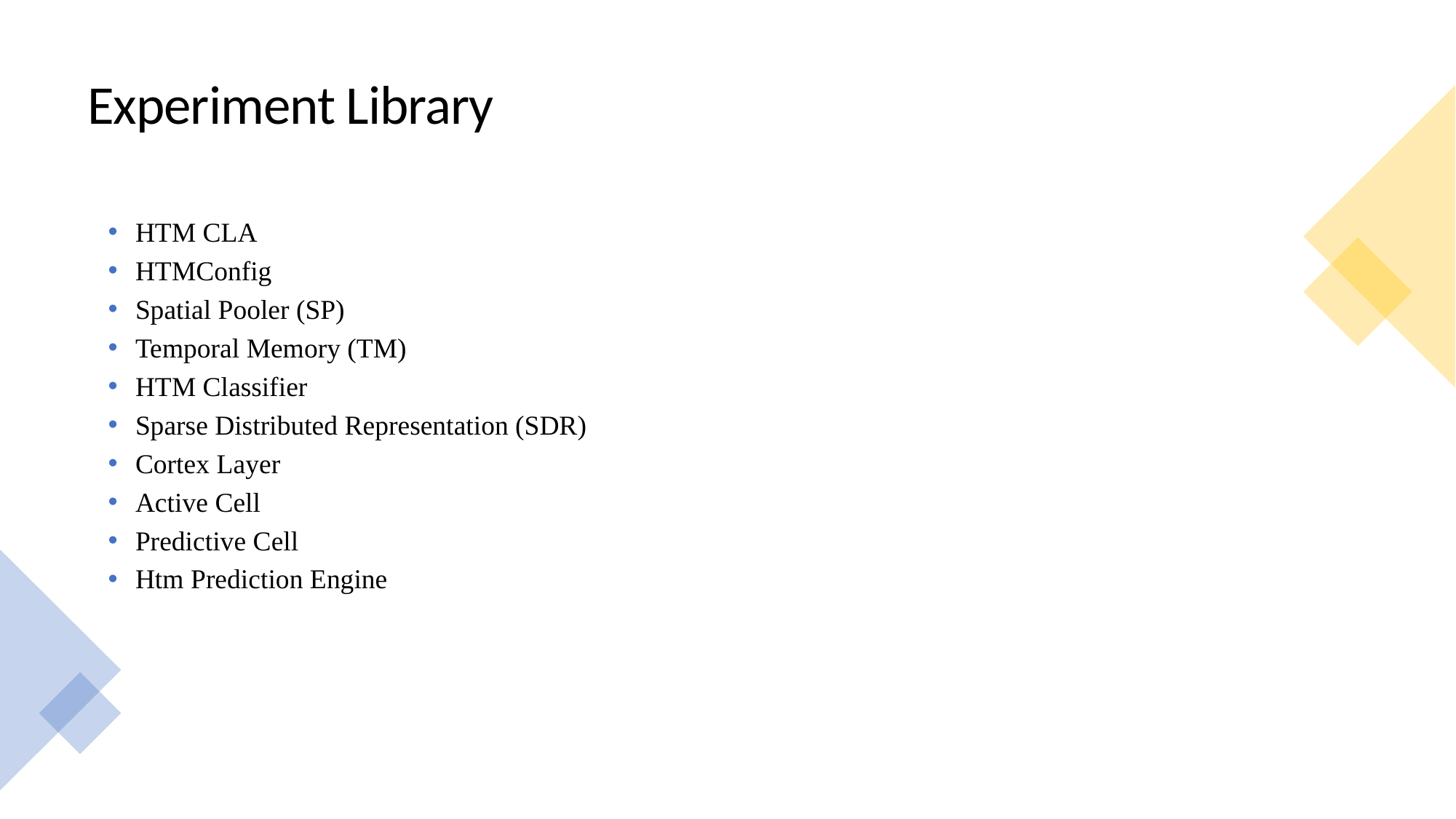

Experiment Library

HTM CLA
HTMConfig
Spatial Pooler (SP)
Temporal Memory (TM)
HTM Classifier
Sparse Distributed Representation (SDR)
Cortex Layer
Active Cell
Predictive Cell
Htm Prediction Engine